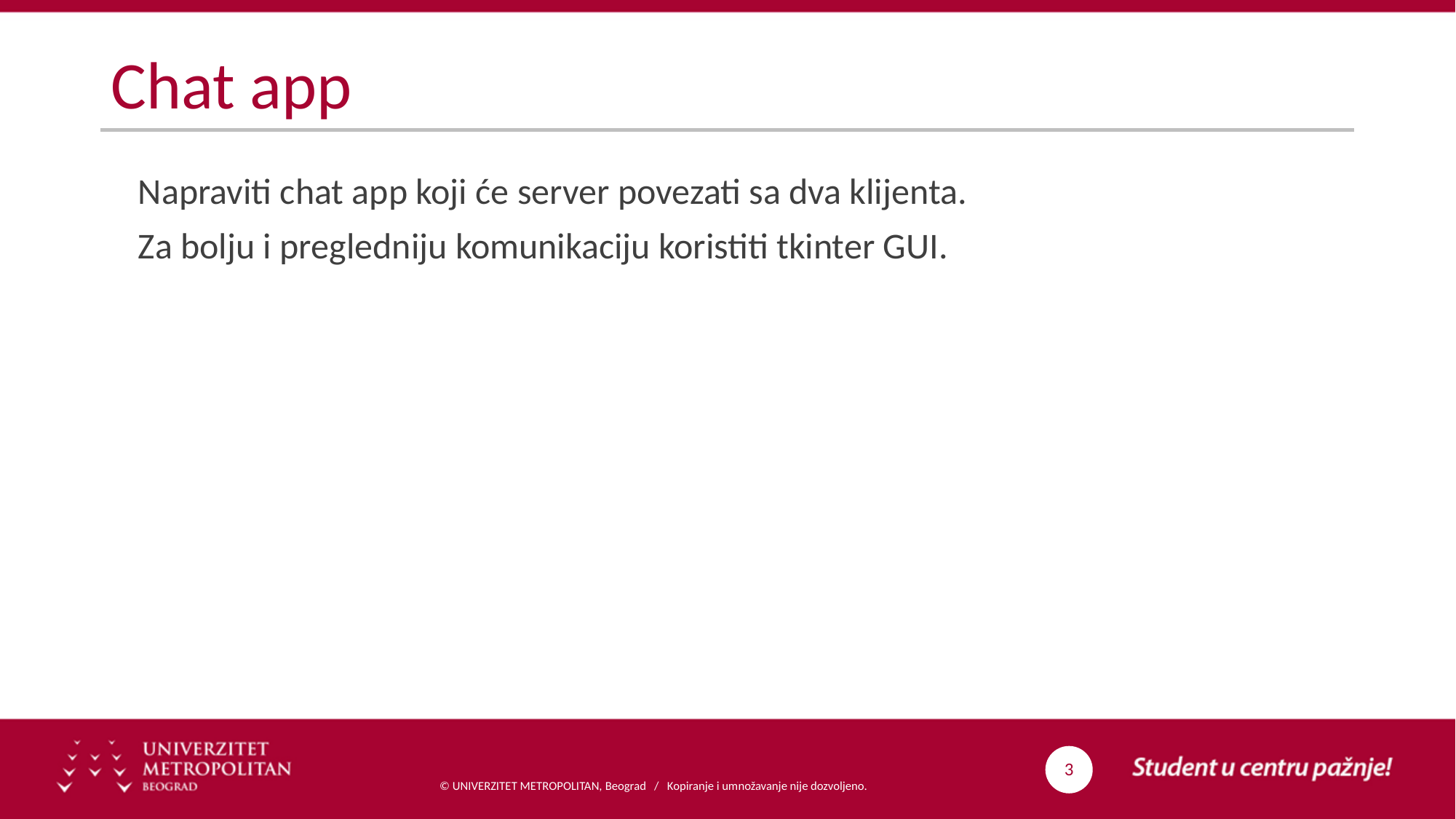

# Chat app
Napraviti chat app koji će server povezati sa dva klijenta.
Za bolju i pregledniju komunikaciju koristiti tkinter GUI.